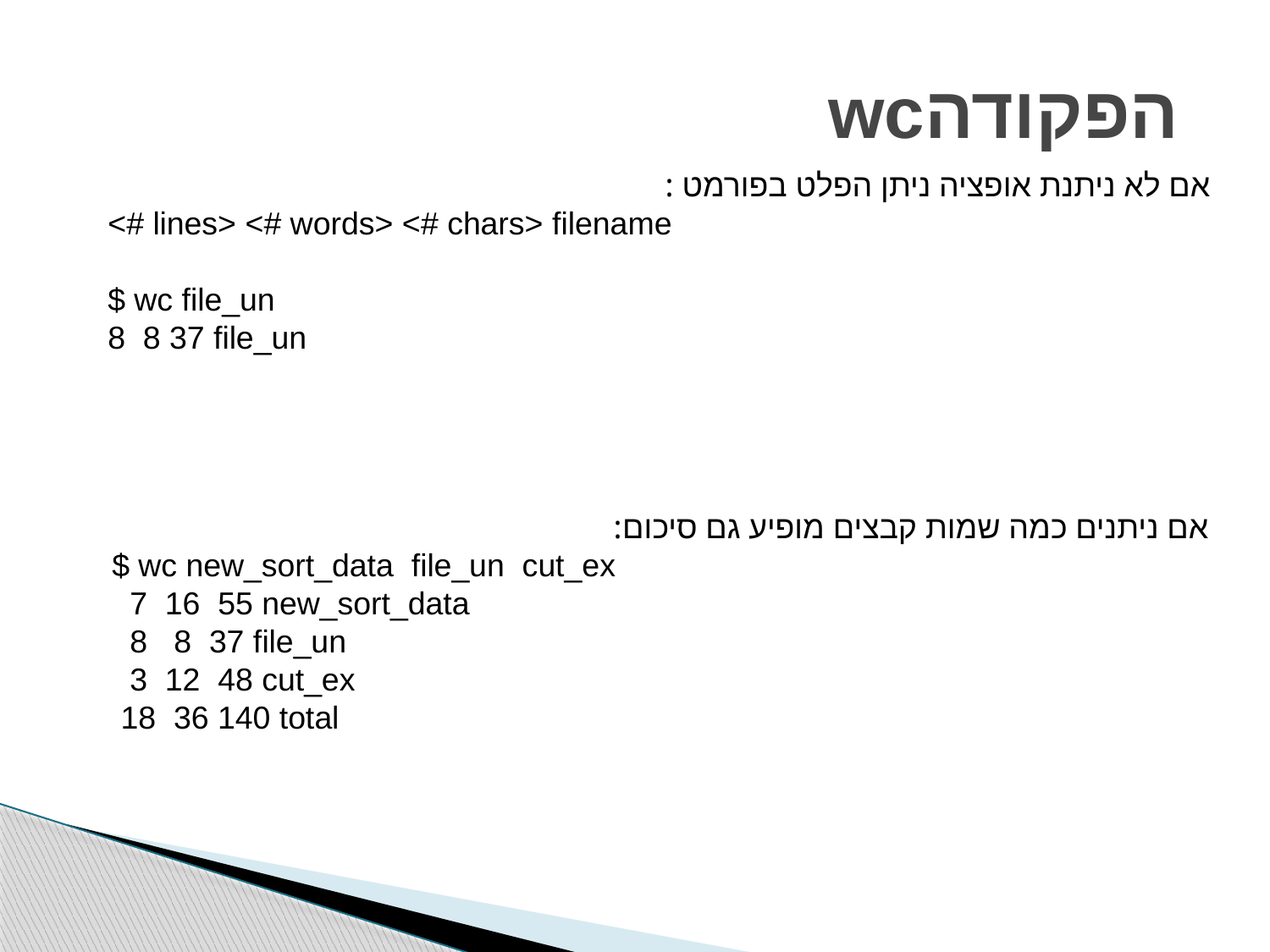

# wcהפקודה
אם לא ניתנת אופציה ניתן הפלט בפורמט :
<# lines> <# words> <# chars> filename

$ wc file_un
8  8 37 file_un

אם ניתנים כמה שמות קבצים מופיע גם סיכום:
$ wc new_sort_data  file_un  cut_ex
  7  16  55 new_sort_data
  8   8  37 file_un
  3  12  48 cut_ex
 18  36 140 total